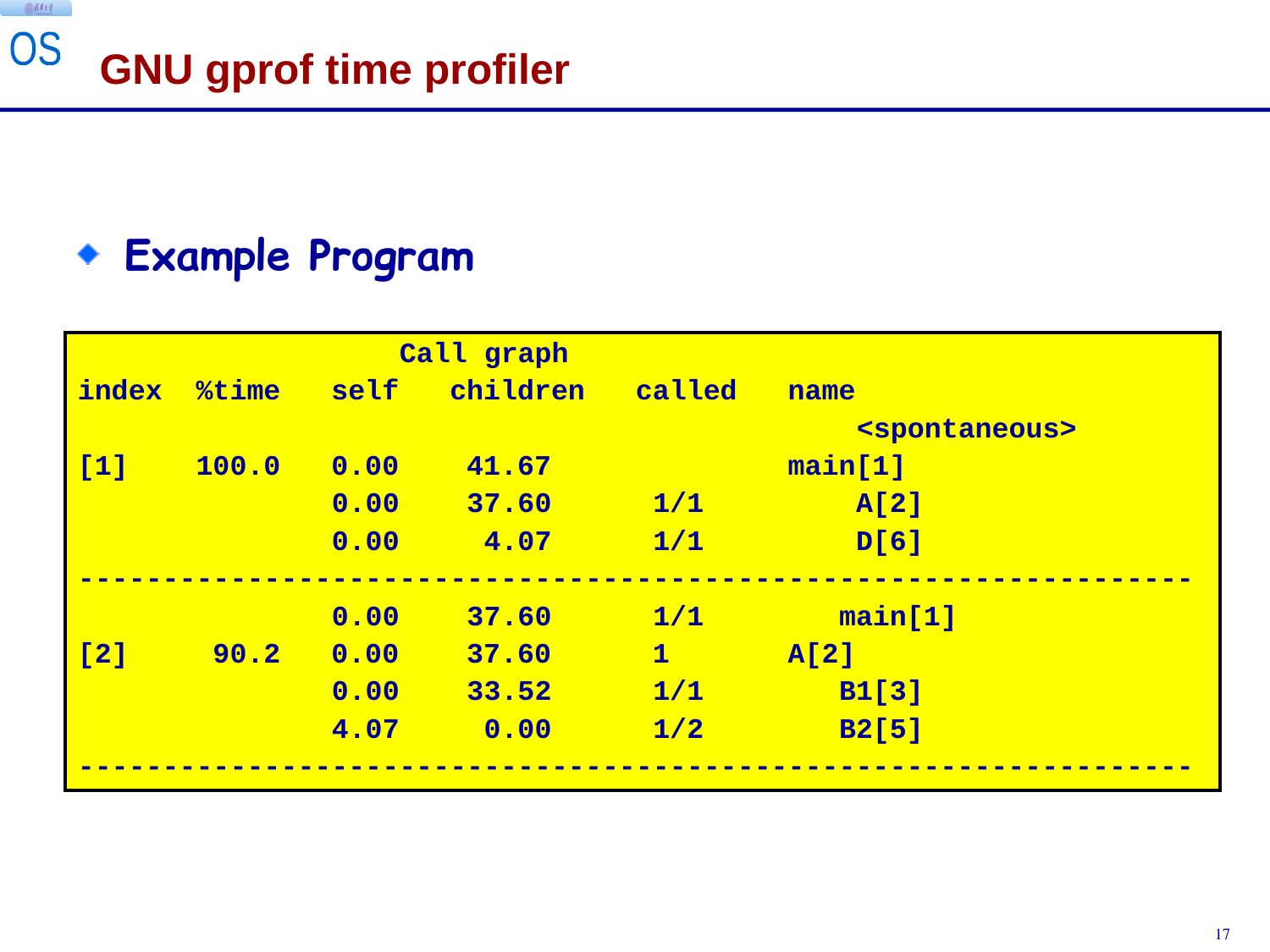

# GNU gprof time profiler
Example Program

| Call graph index %time self children called name <spontaneous> [1] 100.0 0.00 41.67 main[1] 0.00 37.60 1/1 A[2] 0.00 4.07 1/1 D[6] ------------------------------------------------------------------ 0.00 37.60 1/1 main[1] [2] 90.2 0.00 37.60 1 A[2] 0.00 33.52 1/1 B1[3] 4.07 0.00 1/2 B2[5] ------------------------------------------------------------------ |
| --- |